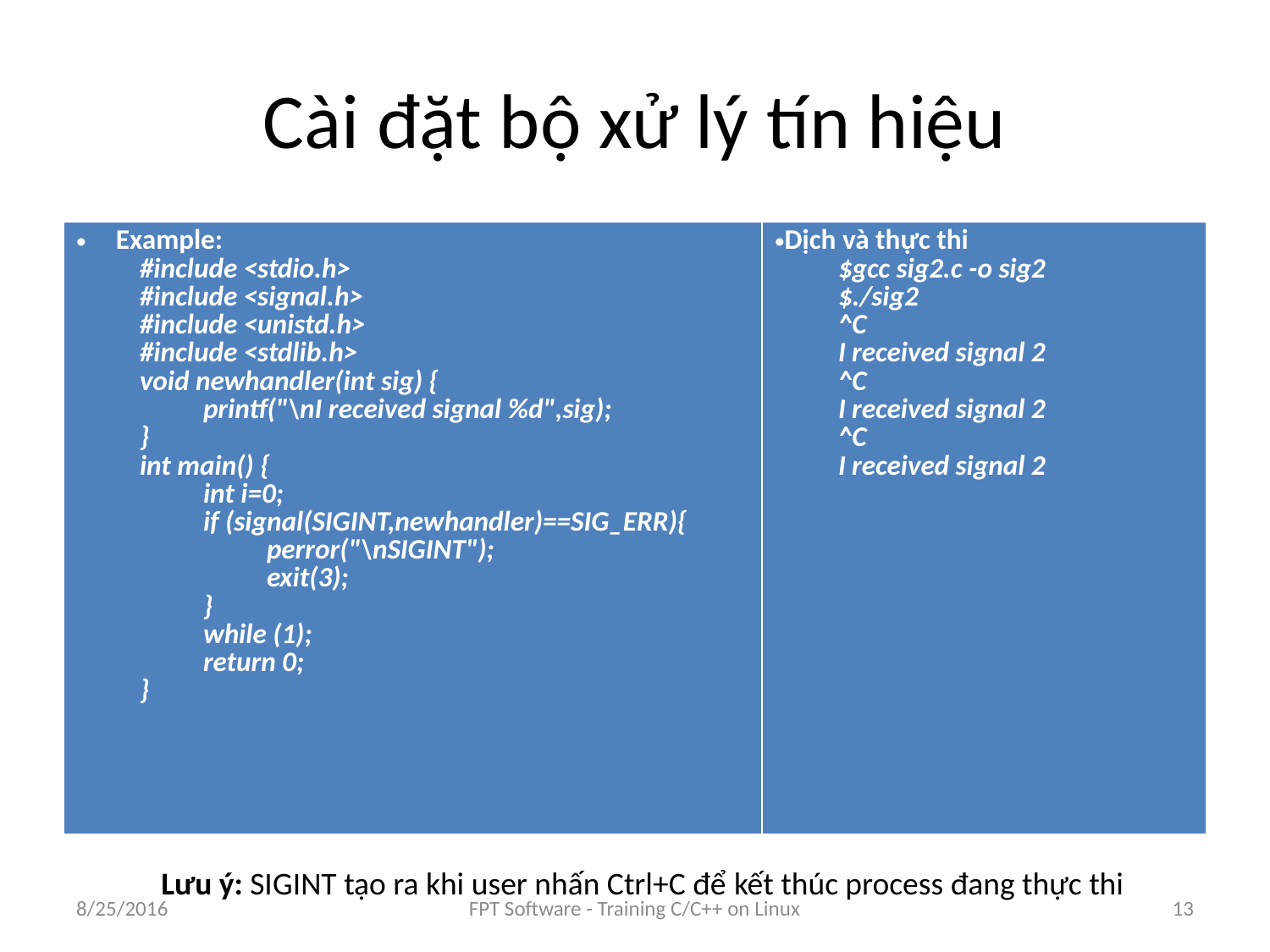

# Cài đặt bộ xử lý tín hiệu
| Example: #include <stdio.h> #include <signal.h> #include <unistd.h> #include <stdlib.h> void newhandler(int sig) { printf("\nI received signal %d",sig); } int main() { int i=0; if (signal(SIGINT,newhandler)==SIG\_ERR){ perror("\nSIGINT"); exit(3); } while (1); return 0; } | Dịch và thực thi $gcc sig2.c -o sig2 $./sig2 ^C I received signal 2 ^C I received signal 2 ^C I received signal 2 |
| --- | --- |
Lưu ý: SIGINT tạo ra khi user nhấn Ctrl+C để kết thúc process đang thực thi

8/25/2016
FPT Software - Training C/C++ on Linux
13